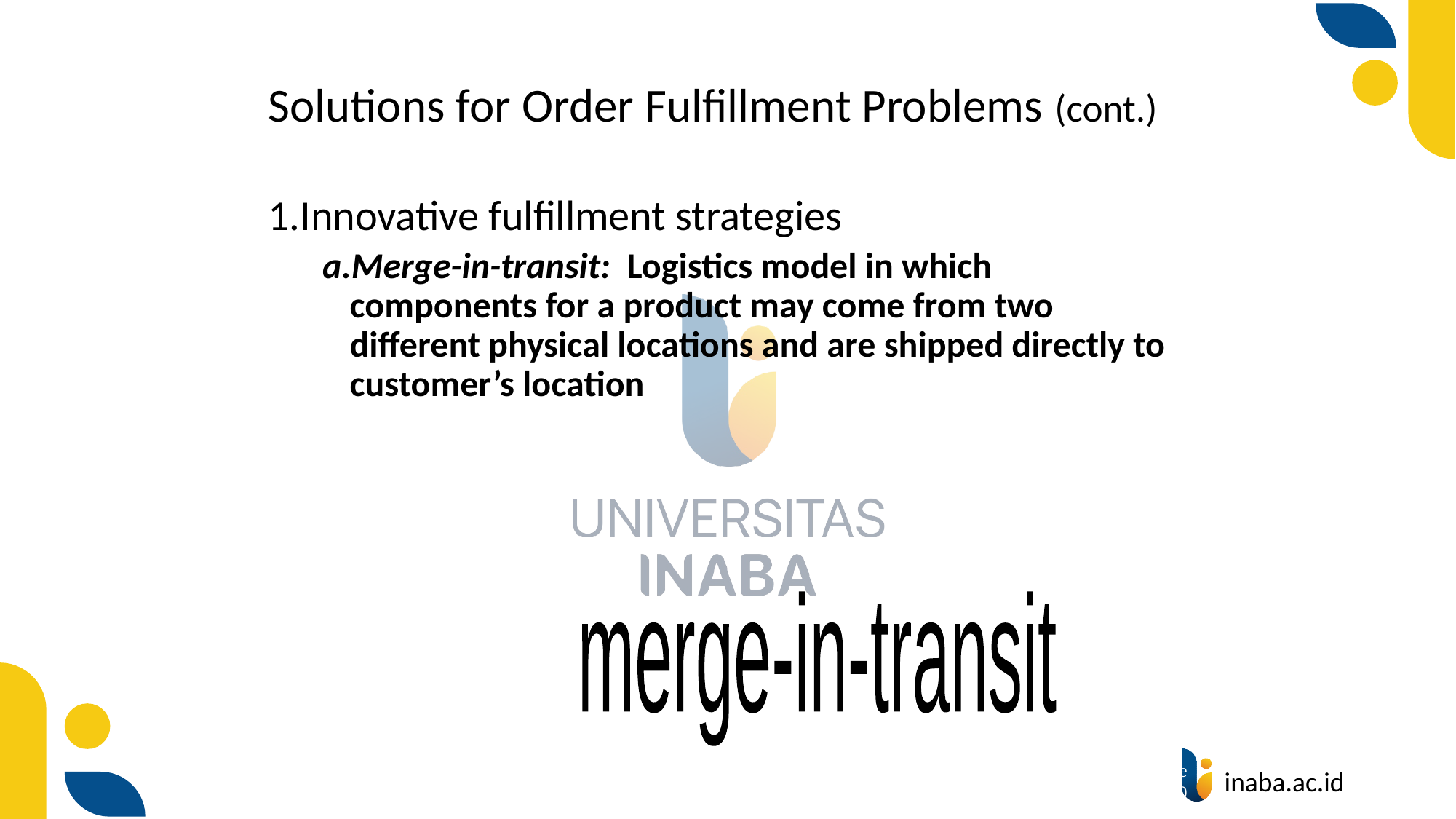

# Solutions for Order Fulfillment Problems (cont.)
Innovative fulfillment strategies
Merge-in-transit:  Logistics model in which components for a product may come from two different physical locations and are shipped directly to customer’s location
merge-in-transit
38
© Prentice Hall 2020